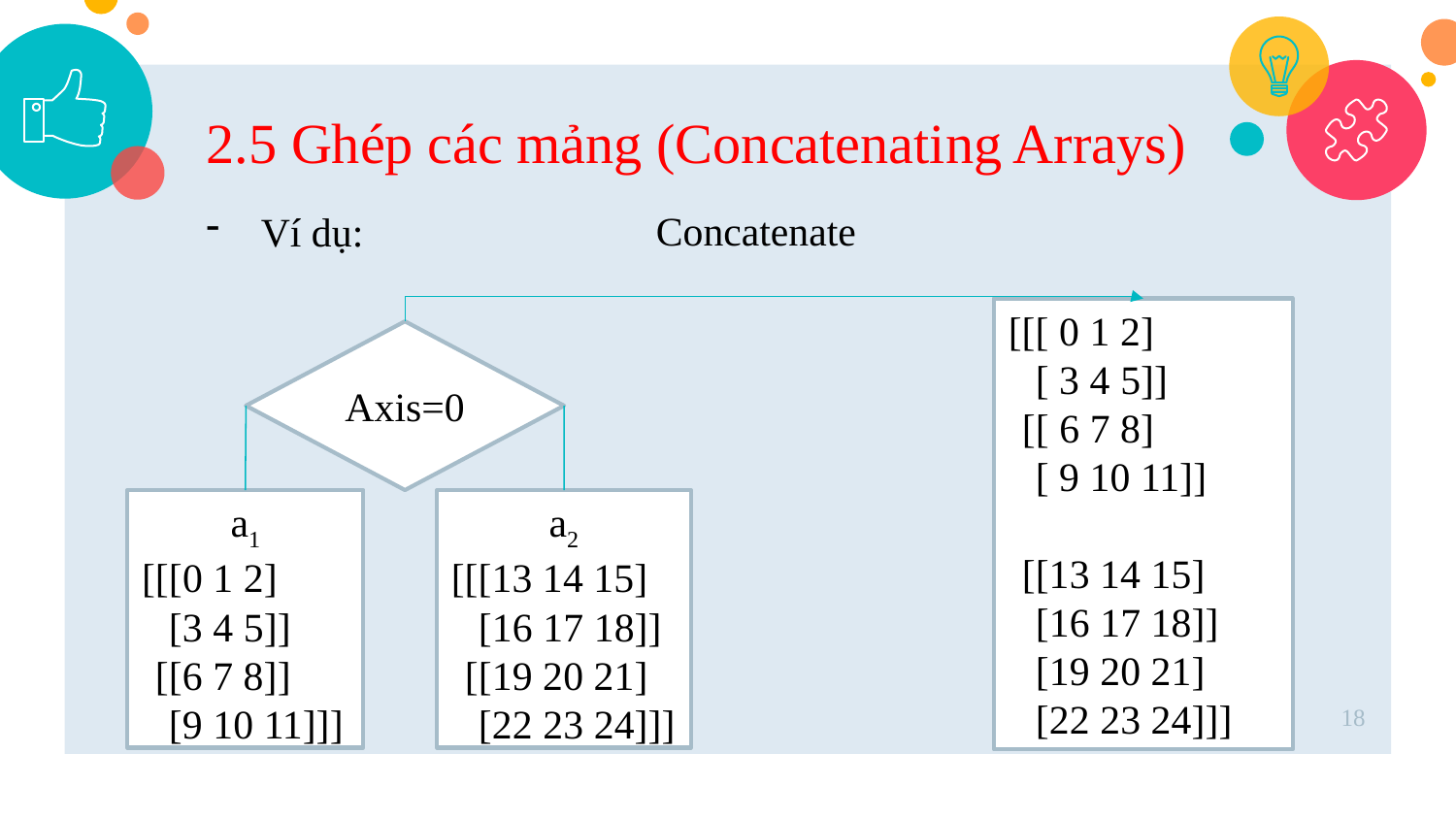

2.5 Ghép các mảng (Concatenating Arrays)
Ví dụ:

Concatenate
[[[ 0 1 2]
[[[ 3 4 5]]
[[[ 6 7 8]
[[[ 9 10 11]]

[[[13 14 15]
[[[16 17 18]]
[[[19 20 21]
[[[22 23 24]]]
Axis=0
a1
[[[0 1 2]
[[[3 4 5]]
[[[6 7 8]]
[[[9 10 11]]]
a2
[[[13 14 15]
[[[16 17 18]]
[[[19 20 21]
[[[22 23 24]]]
18